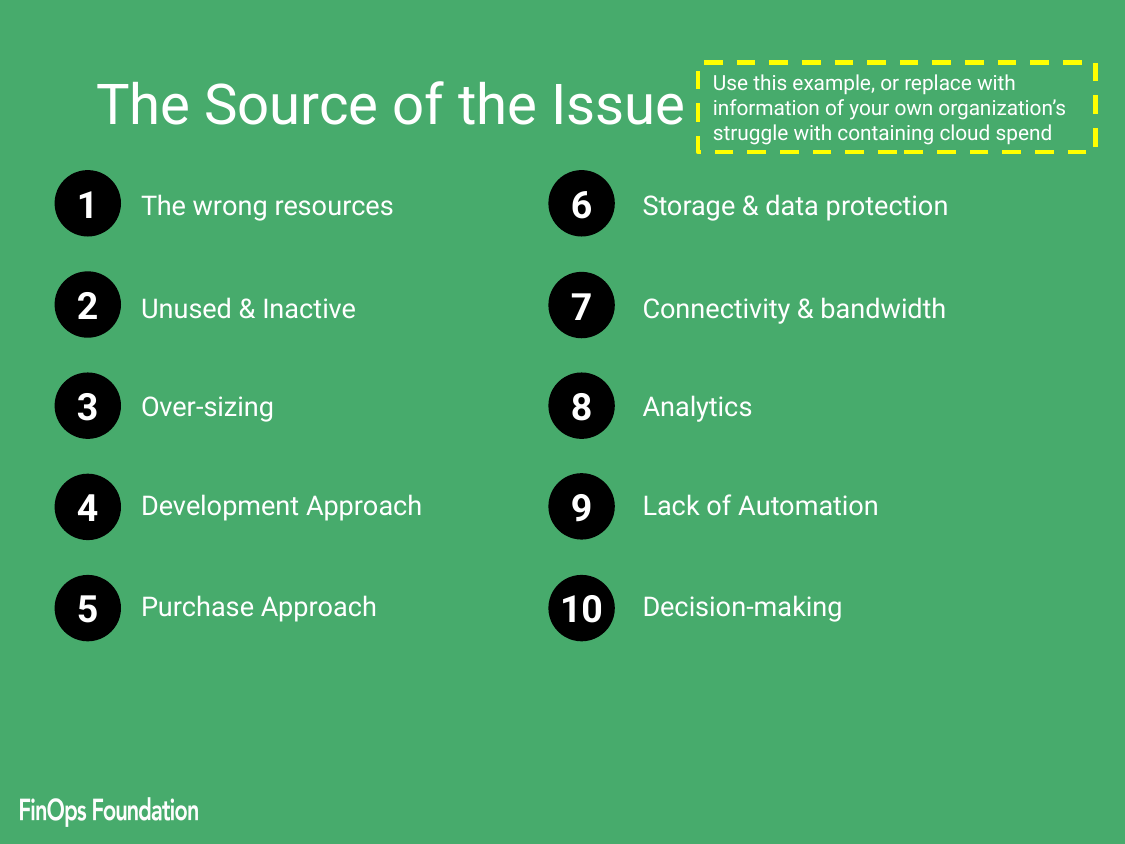

# The Source of the Issue
Use this example, or replace with information of your own organization’s struggle with containing cloud spend

1

6
The wrong resources
Storage & data protection

2

7
Unused & Inactive
Connectivity & bandwidth

3

8
Over-sizing
Analytics

9

4
Development Approach
Lack of Automation

5

10
Purchase Approach
Decision-making